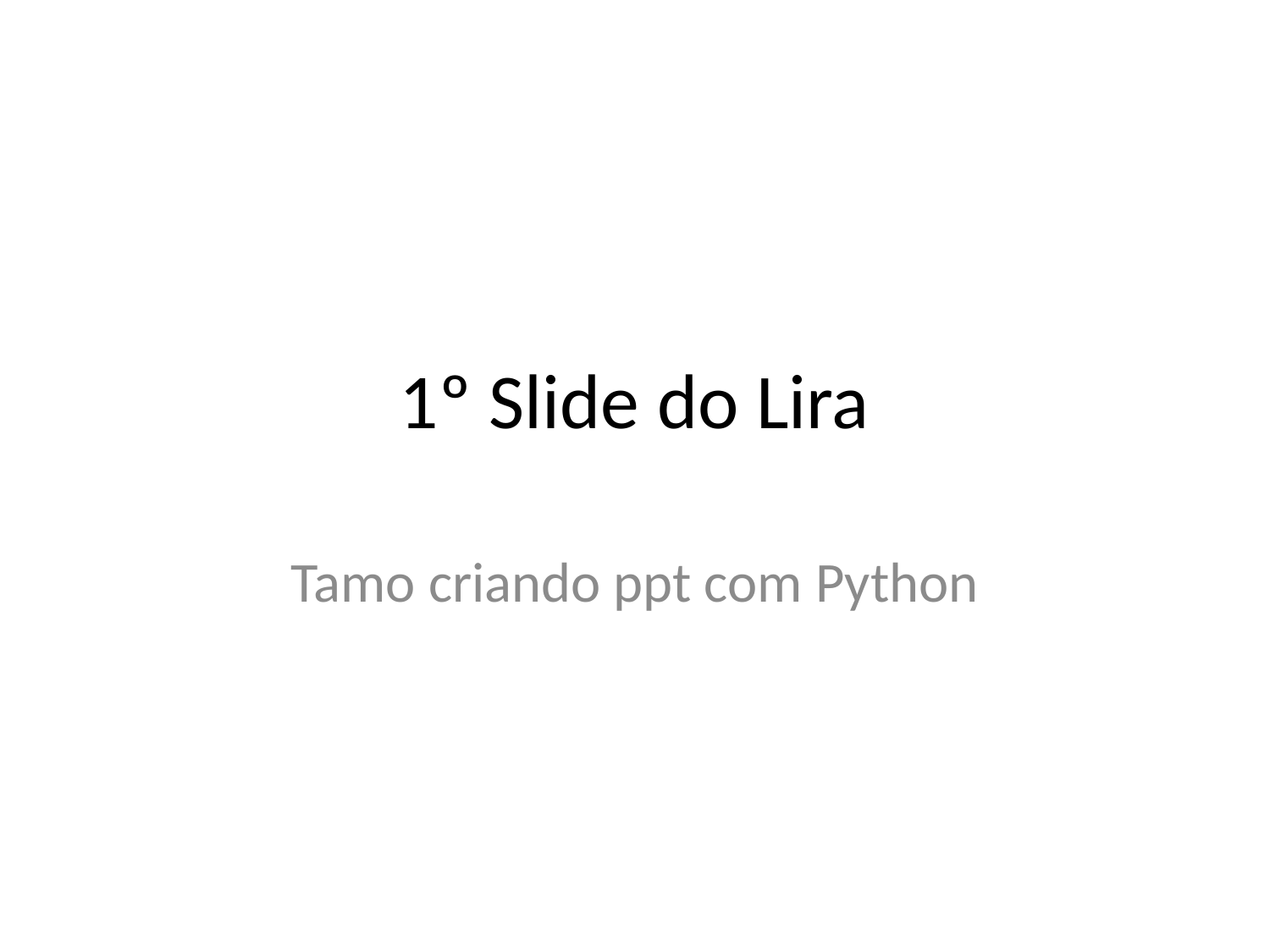

# 1º Slide do Lira
Tamo criando ppt com Python